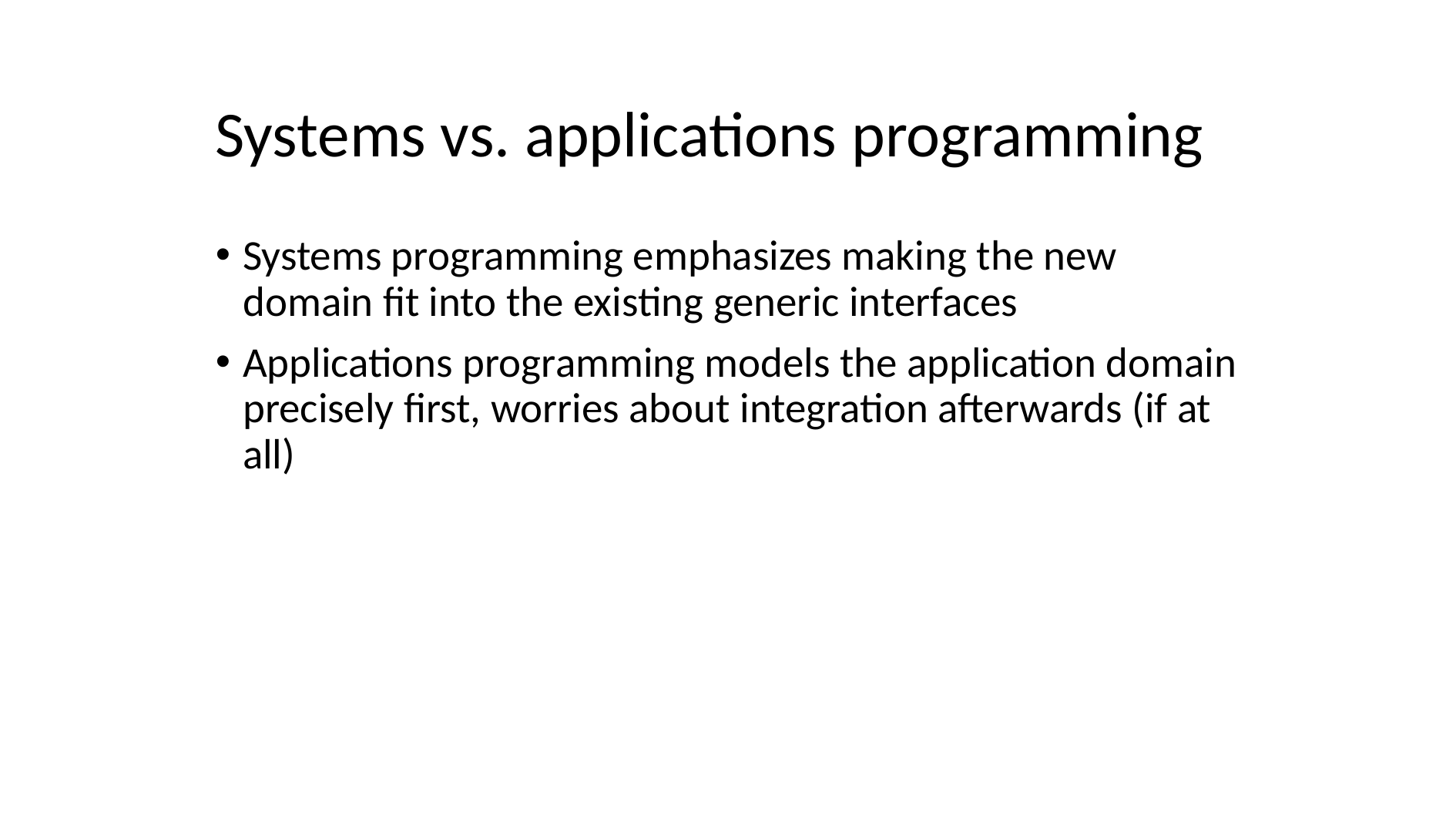

# Systems vs. applications programming
Systems programming emphasizes making the new domain fit into the existing generic interfaces
Applications programming models the application domain precisely first, worries about integration afterwards (if at all)